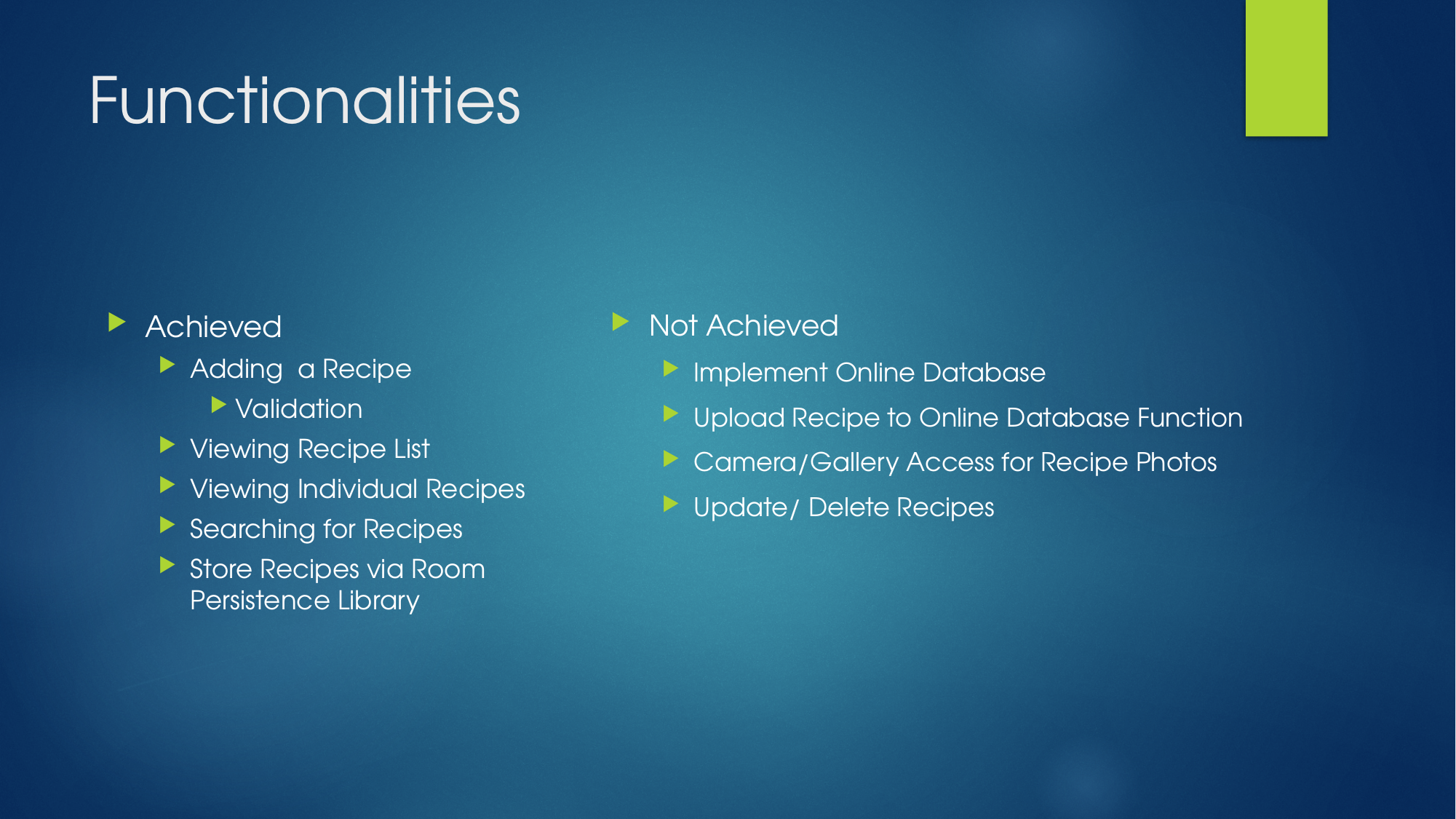

# Functionalities
Achieved
Adding  a Recipe
Validation
Viewing Recipe List
Viewing Individual Recipes
Searching for Recipes
Store Recipes via Room Persistence Library

Not Achieved
Implement Online Database
Upload Recipe to Online Database Function
Camera/Gallery Access for Recipe Photos
Update/ Delete Recipes